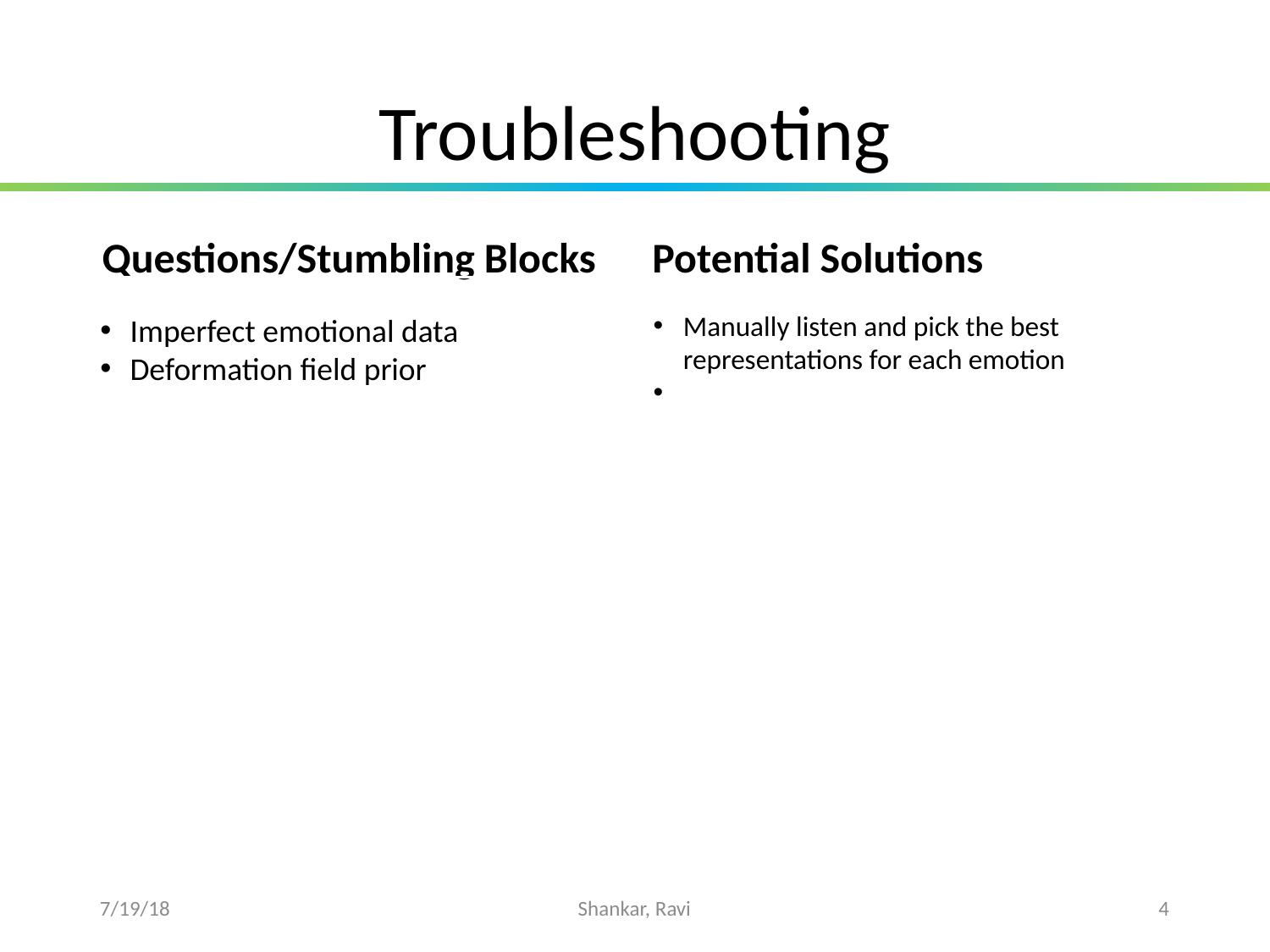

Troubleshooting
Potential Solutions
Questions/Stumbling Blocks
Manually listen and pick the best representations for each emotion

Imperfect emotional data
Deformation field prior
7/19/18
Shankar, Ravi
4